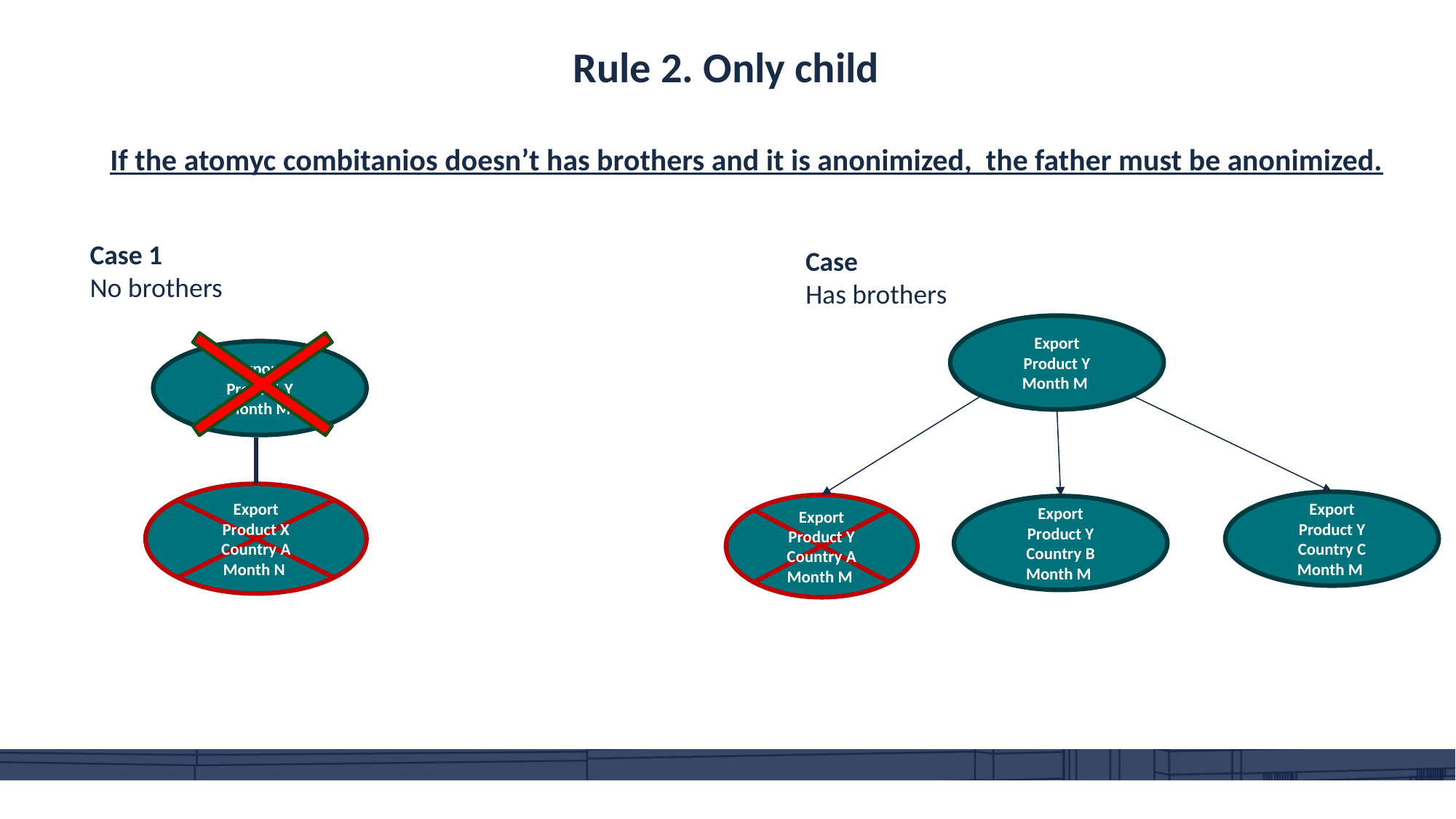

# Rule 2. Only child
If the atomyc combitanios doesn’t has brothers and it is anonimized,  the father must be anonimized.
Case 1
No brothers
Case
Has brothers

Export
Product Y
Month M
Export
Product Y
Month M
Export
Product X
Country A
Month N
Export
Product Y
Country C
Month M

Export
Product Y
Country A
Month M
Export
Product Y
Country B
Month M